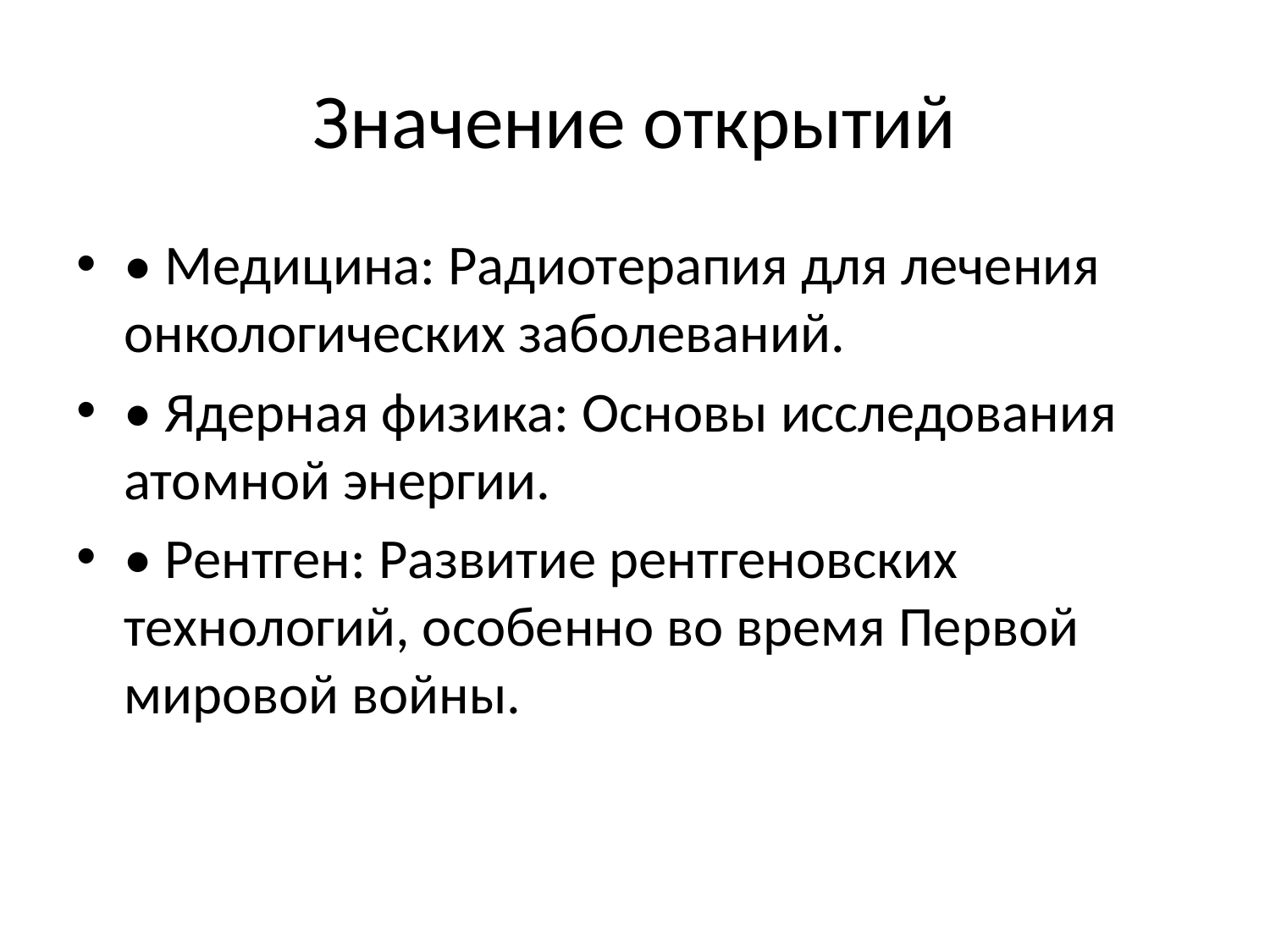

# Значение открытий
• Медицина: Радиотерапия для лечения онкологических заболеваний.
• Ядерная физика: Основы исследования атомной энергии.
• Рентген: Развитие рентгеновских технологий, особенно во время Первой мировой войны.